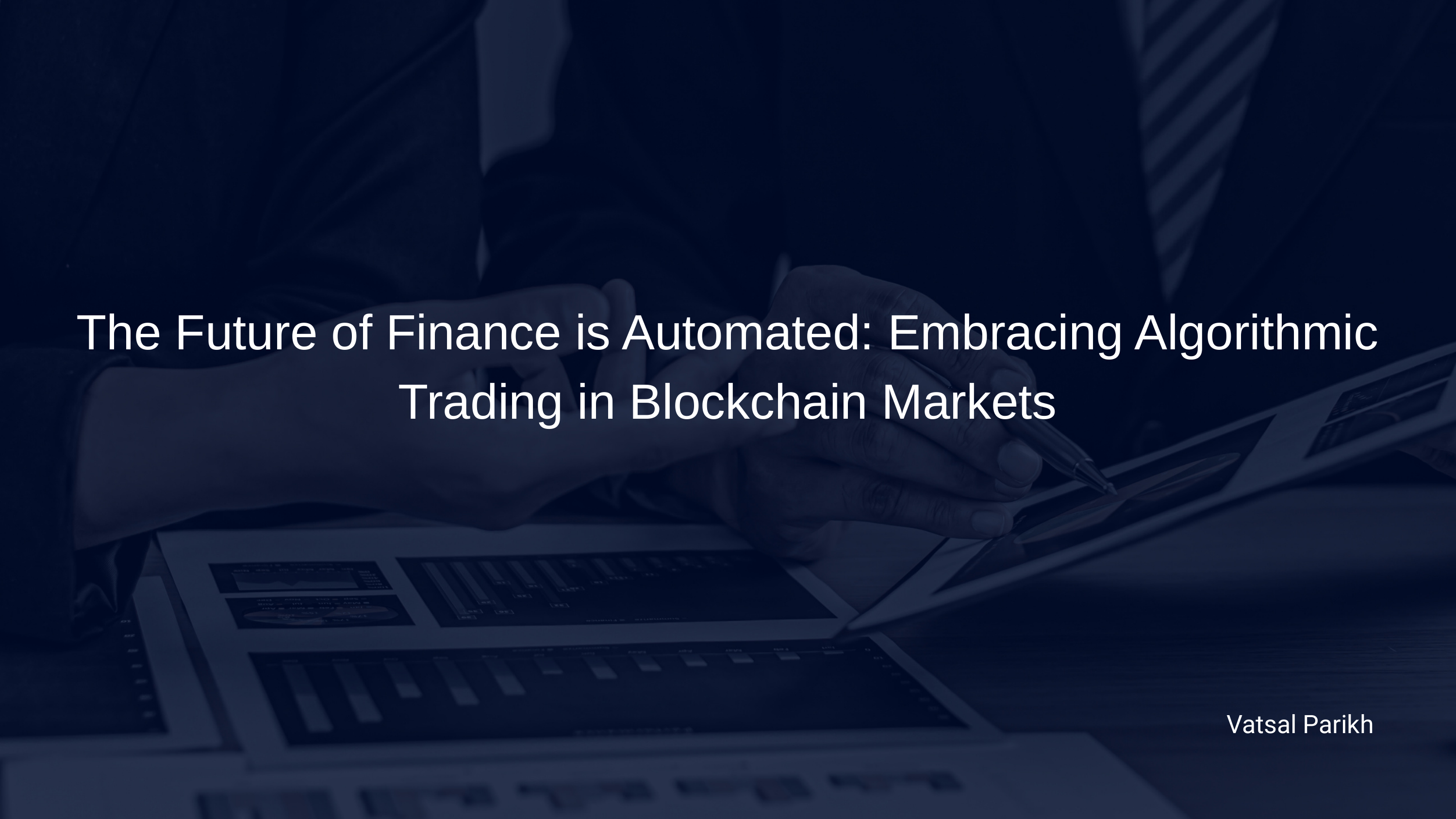

The Future of Finance is Automated: Embracing Algorithmic Trading in Blockchain Markets

Vatsal Parikh